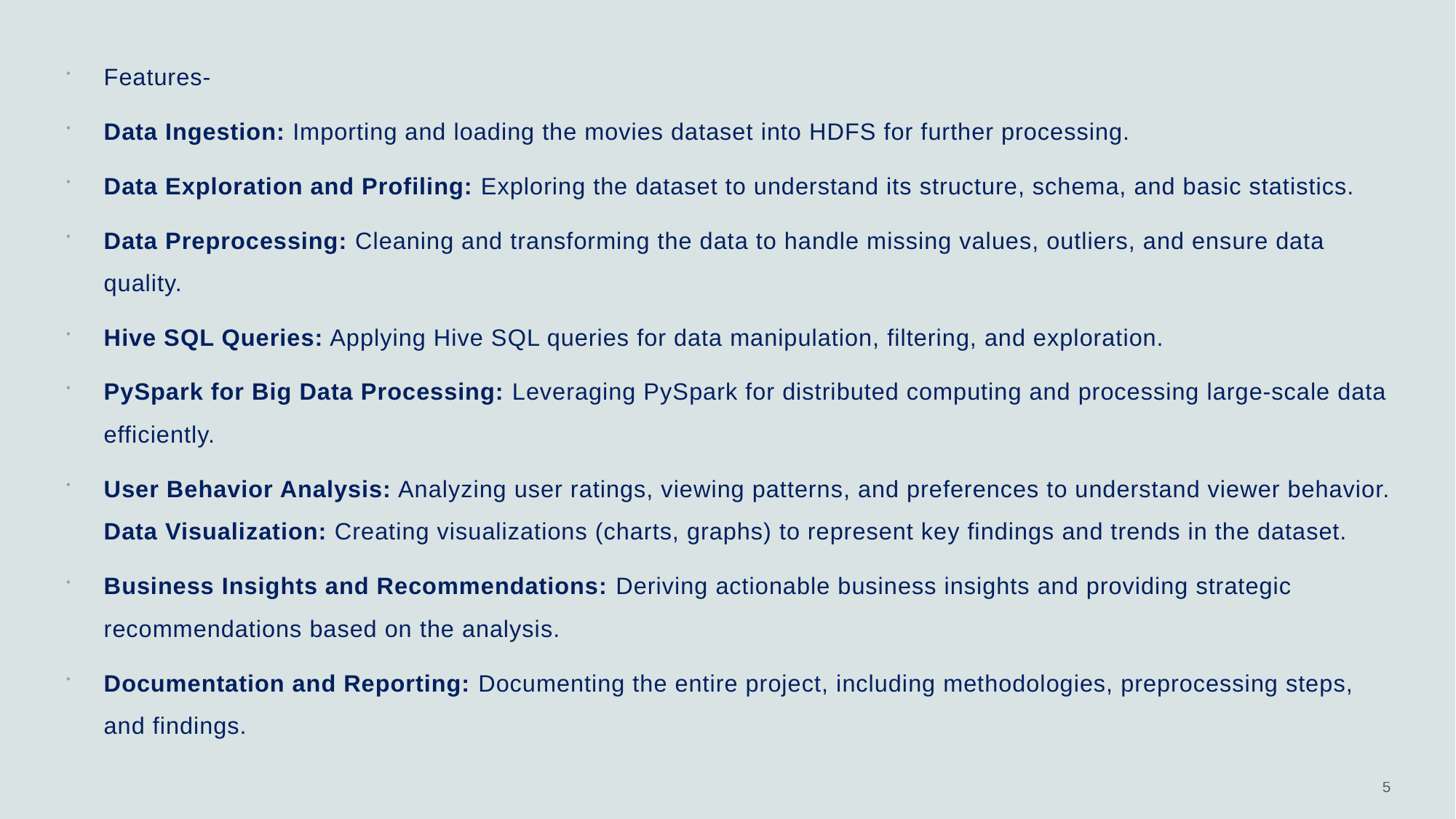

Features-
Data Ingestion: Importing and loading the movies dataset into HDFS for further processing.
Data Exploration and Profiling: Exploring the dataset to understand its structure, schema, and basic statistics.
Data Preprocessing: Cleaning and transforming the data to handle missing values, outliers, and ensure data quality.
Hive SQL Queries: Applying Hive SQL queries for data manipulation, filtering, and exploration.
PySpark for Big Data Processing: Leveraging PySpark for distributed computing and processing large-scale data efficiently.
User Behavior Analysis: Analyzing user ratings, viewing patterns, and preferences to understand viewer behavior.
Data Visualization: Creating visualizations (charts, graphs) to represent key findings and trends in the dataset.
Business Insights and Recommendations: Deriving actionable business insights and providing strategic recommendations based on the analysis.
Documentation and Reporting: Documenting the entire project, including methodologies, preprocessing steps, and findings.

5